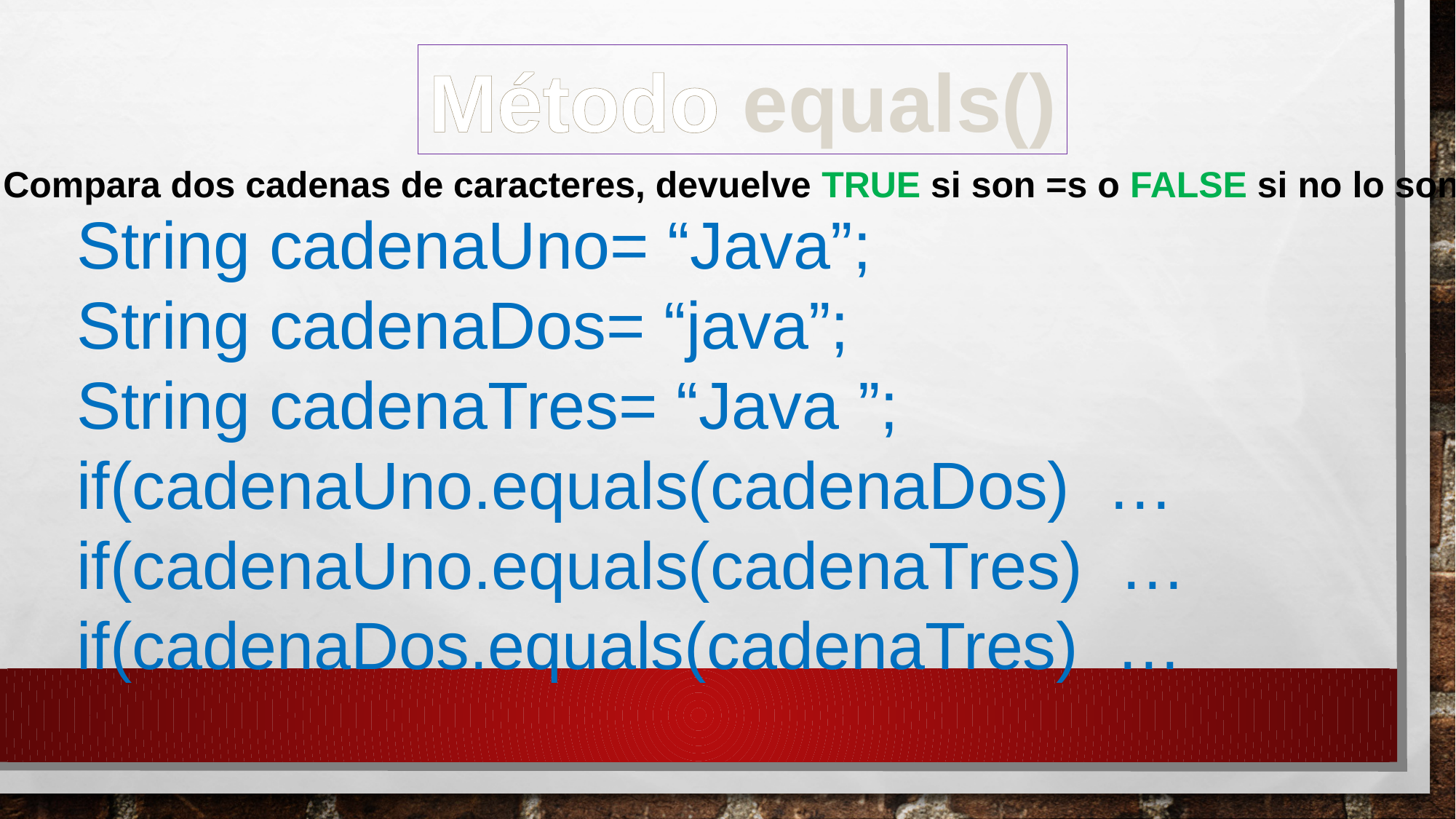

Método equals()
Compara dos cadenas de caracteres, devuelve TRUE si son =s o FALSE si no lo son
String cadenaUno= “Java”;
String cadenaDos= “java”;
String cadenaTres= “Java ”;
if(cadenaUno.equals(cadenaDos)  …
if(cadenaUno.equals(cadenaTres)  …
if(cadenaDos.equals(cadenaTres)  …